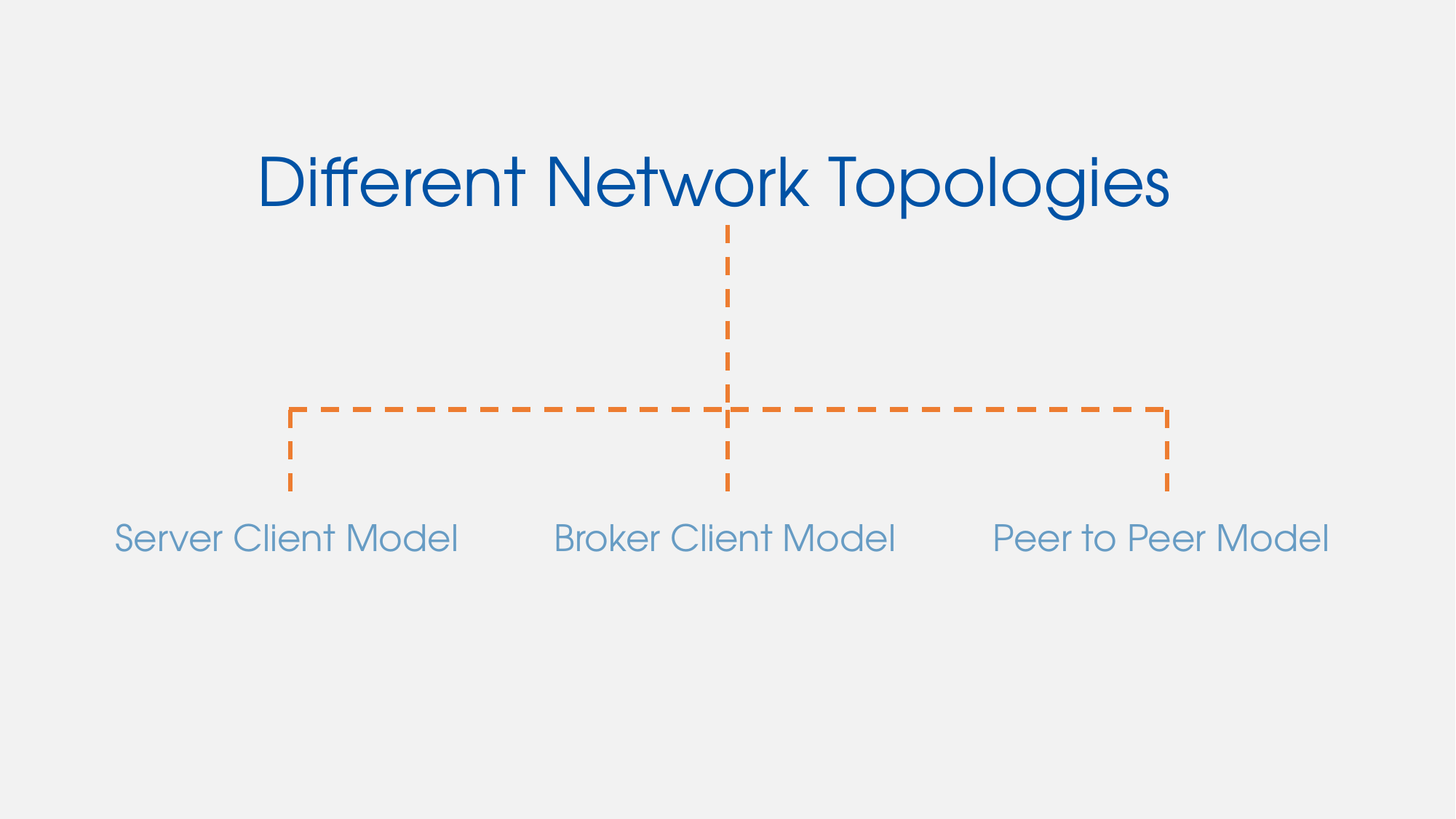

Different Network Topologies
Server Client Model
Broker Client Model
Peer to Peer Model